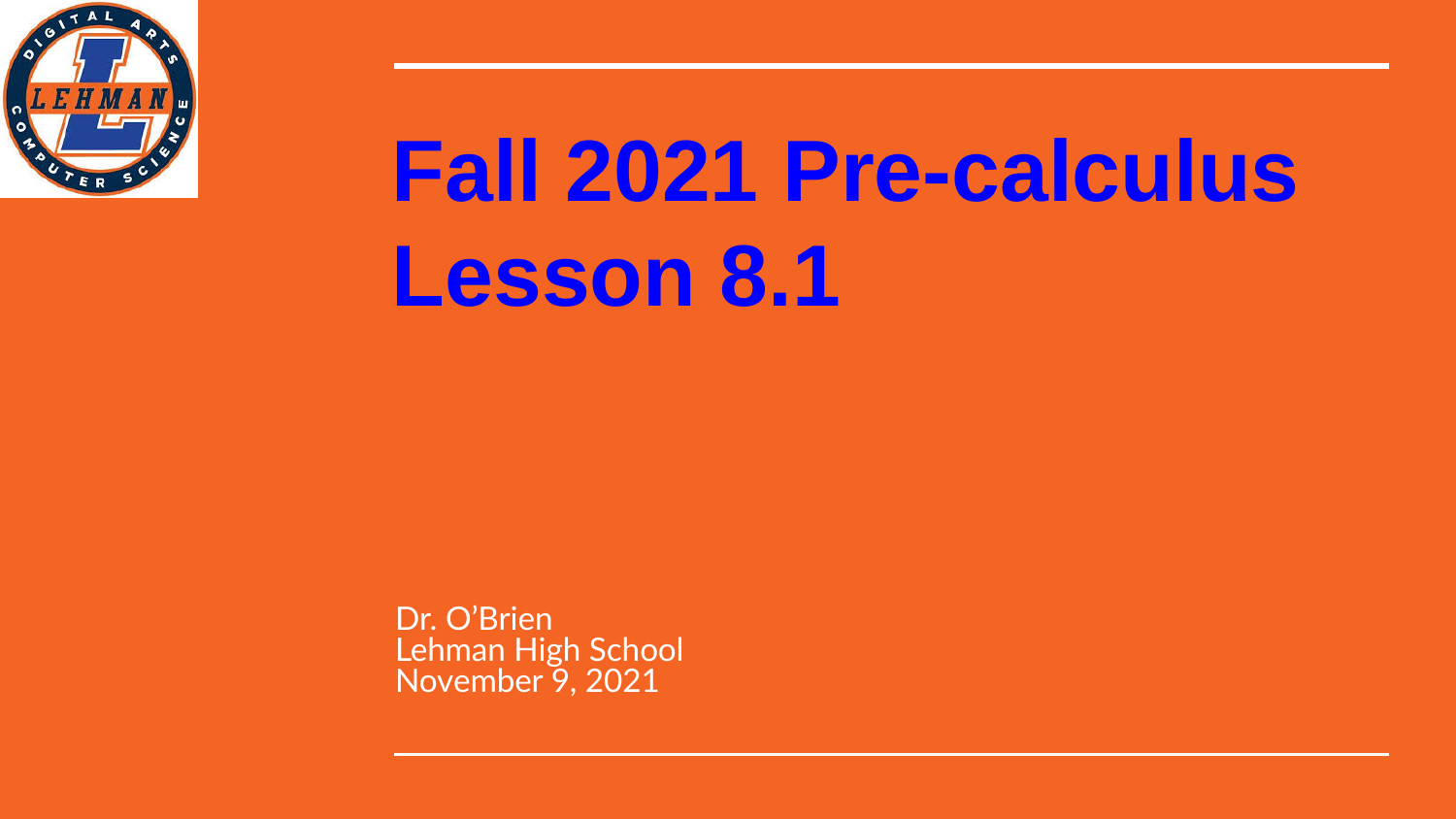

# Fall 2021 Pre-calculus
Lesson 8.1
Dr. O’Brien
Lehman High School
November 9, 2021